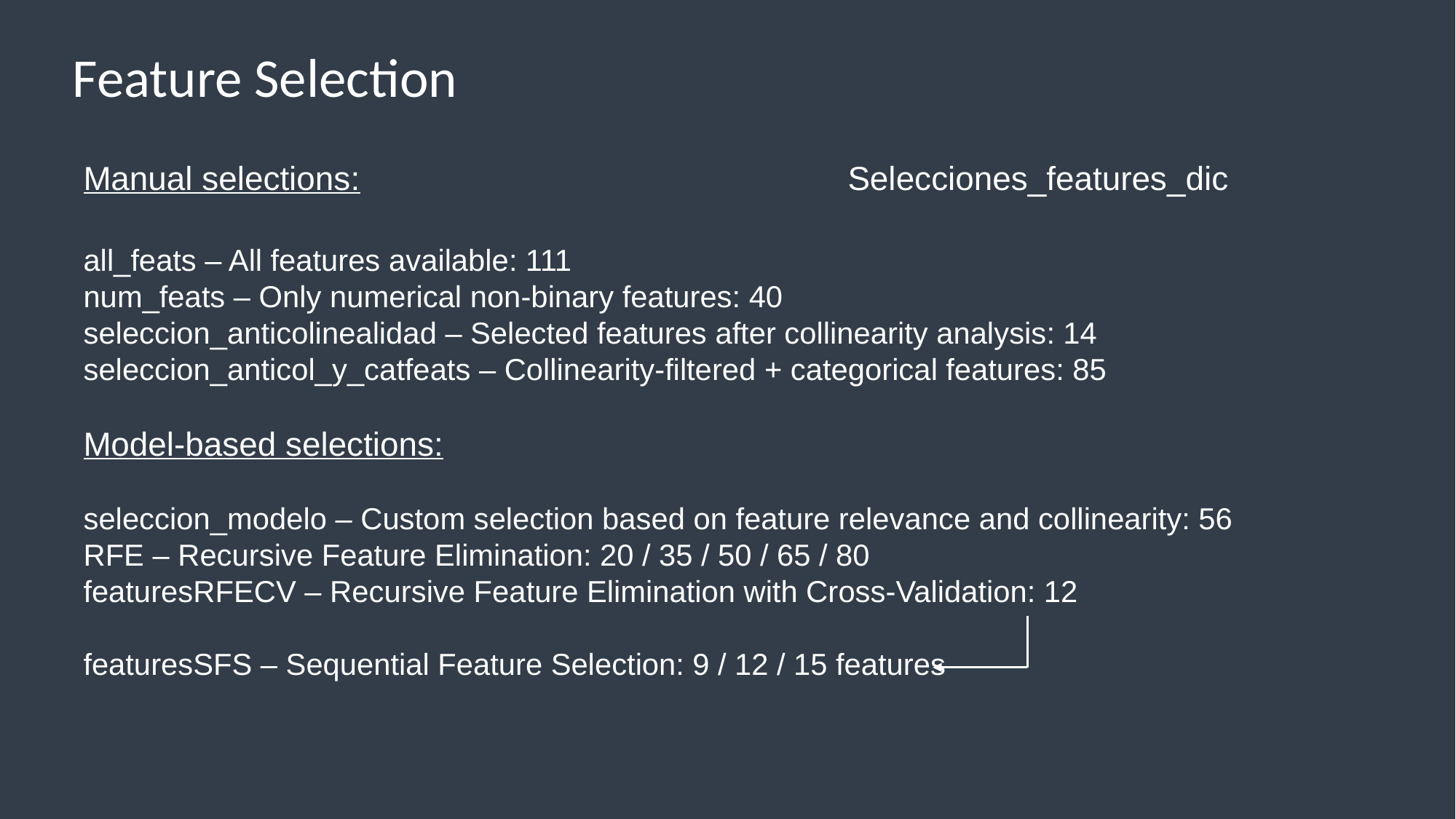

# Feature Selection
Manual selections:					Selecciones_features_dic

all_feats – All features available: 111
num_feats – Only numerical non-binary features: 40
seleccion_anticolinealidad – Selected features after collinearity analysis: 14
seleccion_anticol_y_catfeats – Collinearity-filtered + categorical features: 85

Model-based selections:

seleccion_modelo – Custom selection based on feature relevance and collinearity: 56
RFE – Recursive Feature Elimination: 20 / 35 / 50 / 65 / 80
featuresRFECV – Recursive Feature Elimination with Cross-Validation: 12

featuresSFS – Sequential Feature Selection: 9 / 12 / 15 features